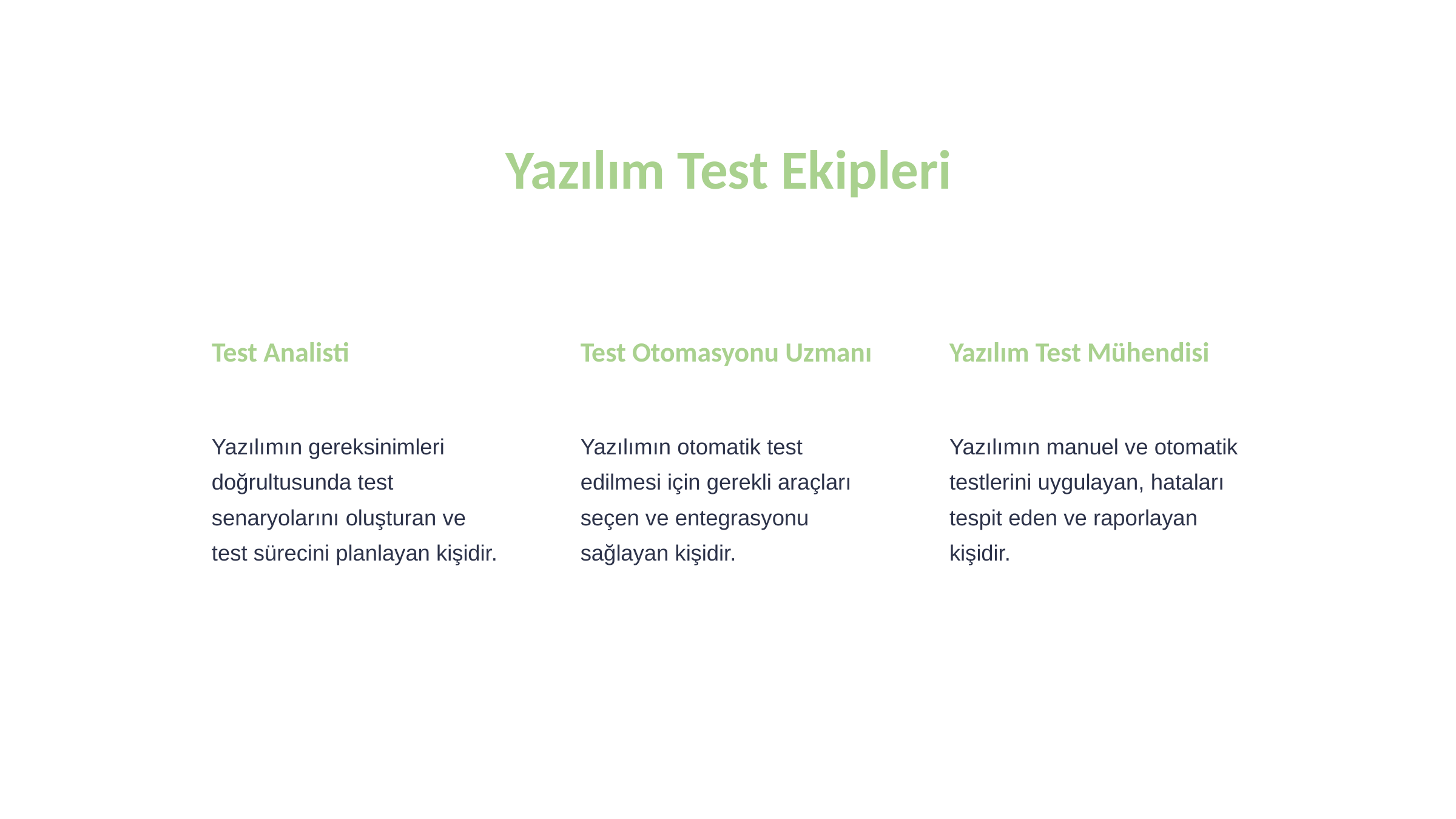

Yazılım Test Ekipleri
Test Analisti
Test Otomasyonu Uzmanı
Yazılım Test Mühendisi
Yazılımın gereksinimleri doğrultusunda test senaryolarını oluşturan ve test sürecini planlayan kişidir.
Yazılımın otomatik test edilmesi için gerekli araçları seçen ve entegrasyonu sağlayan kişidir.
Yazılımın manuel ve otomatik testlerini uygulayan, hataları tespit eden ve raporlayan kişidir.